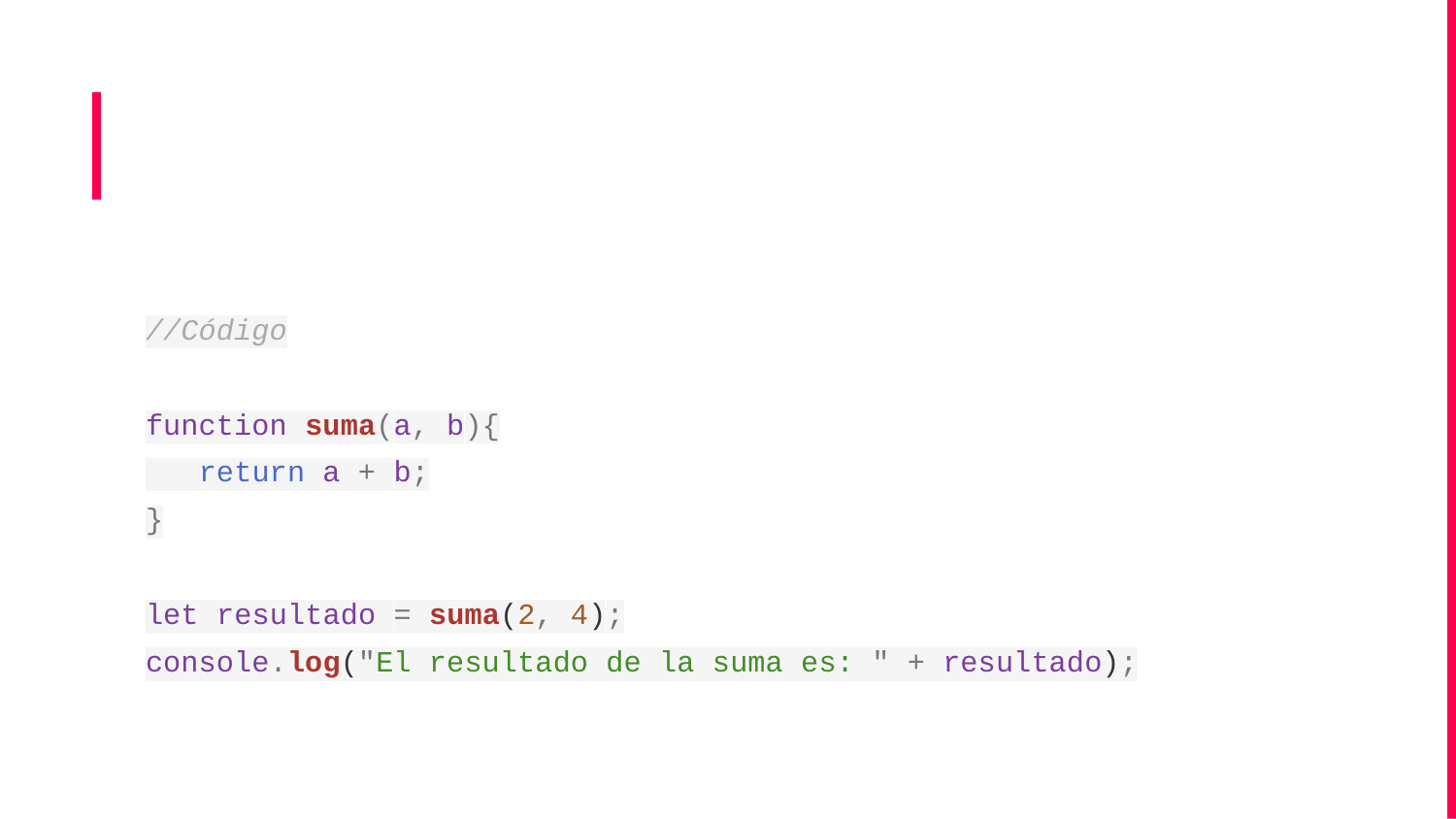

//Código

function suma(a, b){
   return a + b;
}

let resultado = suma(2, 4);
console.log("El resultado de la suma es: " + resultado);